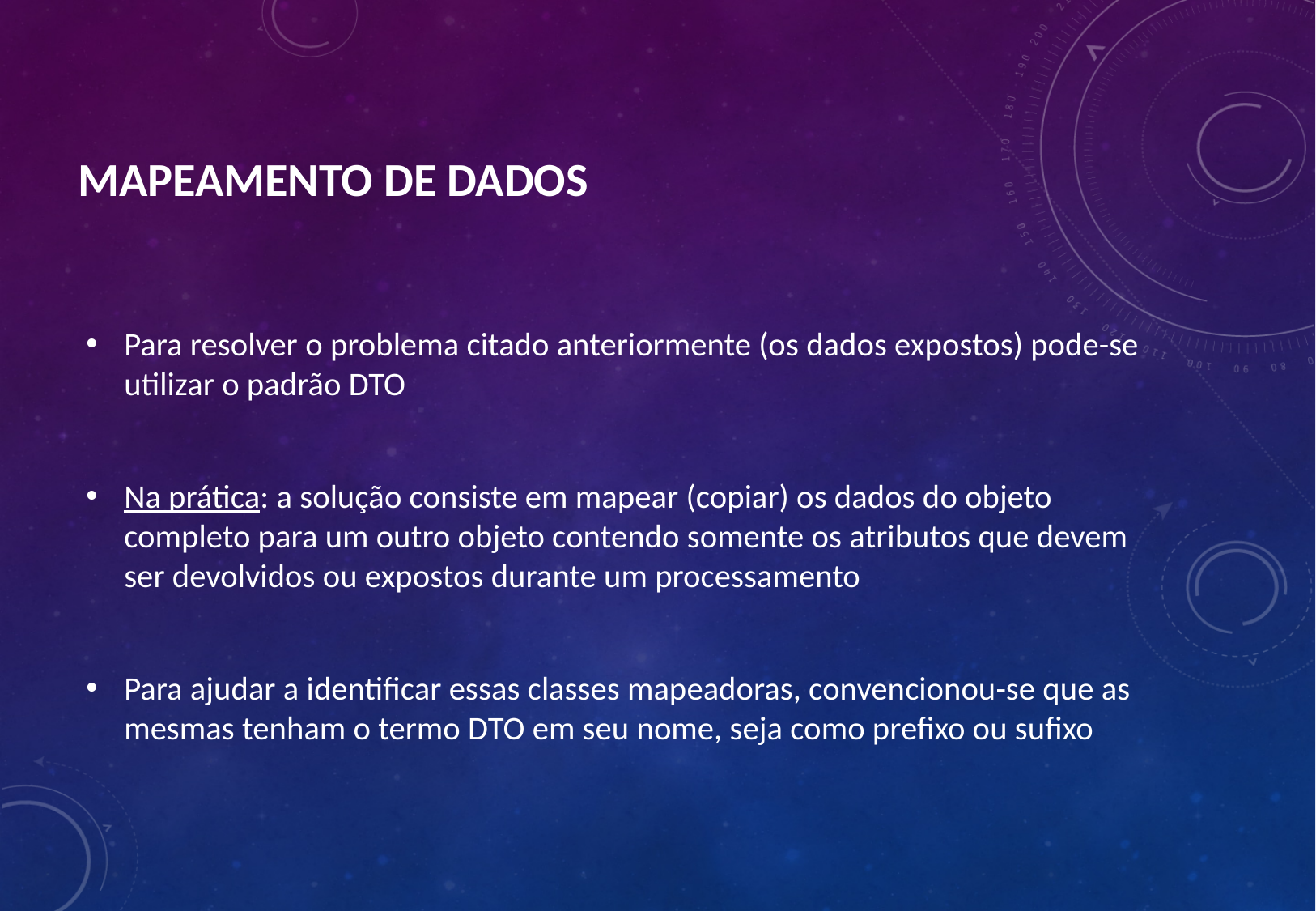

# Mapeamento de dados
Para resolver o problema citado anteriormente (os dados expostos) pode-se utilizar o padrão DTO

Na prática: a solução consiste em mapear (copiar) os dados do objeto completo para um outro objeto contendo somente os atributos que devem ser devolvidos ou expostos durante um processamento

Para ajudar a identificar essas classes mapeadoras, convencionou-se que as mesmas tenham o termo DTO em seu nome, seja como prefixo ou sufixo